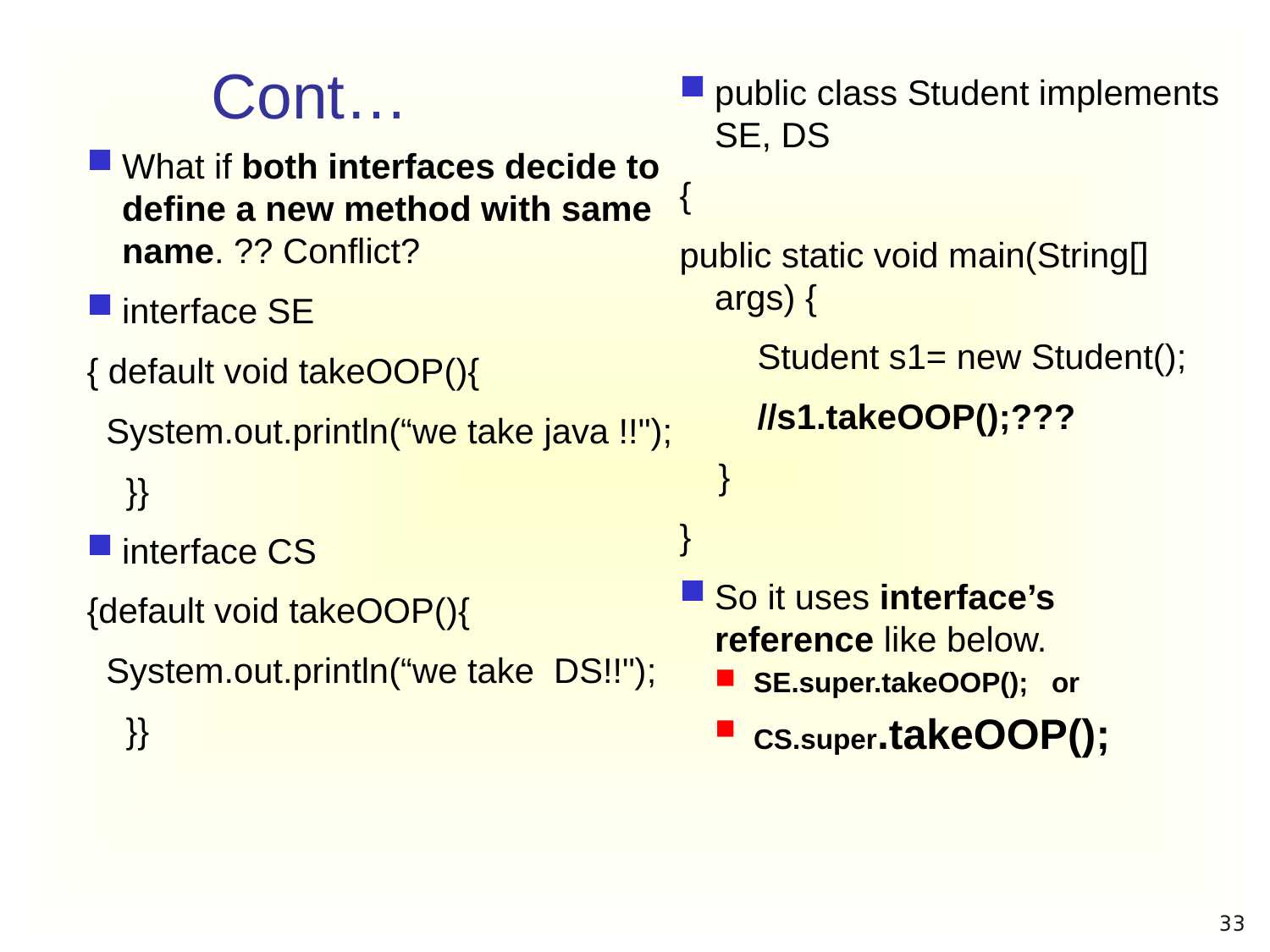

# Cont…
public class Student implements SE, DS
{
public static void main(String[] args) {
        Student s1= new Student();
        //s1.takeOOP();???
    }
}
So it uses interface’s reference like below.
SE.super.takeOOP();   or
CS.super.takeOOP();

What if both interfaces decide to define a new method with same name. ?? Conflict?
interface SE
{ default void takeOOP(){
  System.out.println(“we take java !!");
    }}
interface CS
{default void takeOOP(){
  System.out.println(“we take  DS!!");
    }}

33